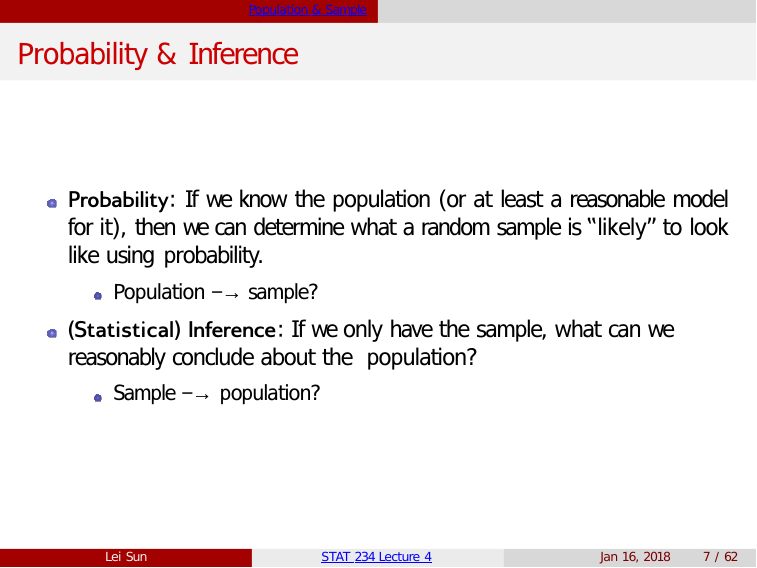

Population & Sample

# Probability & Inference
Probability: If we know the population (or at least a reasonable model  for it), then we can determine what a random sample is “likely” to look  like using probability.
Population −→ sample?
(Statistical) Inference: If we only have the sample, what can we  reasonably conclude about the  population?
Sample −→ population?

Lei Sun
STAT 234 Lecture 4
Jan 16, 2018
7 / 62